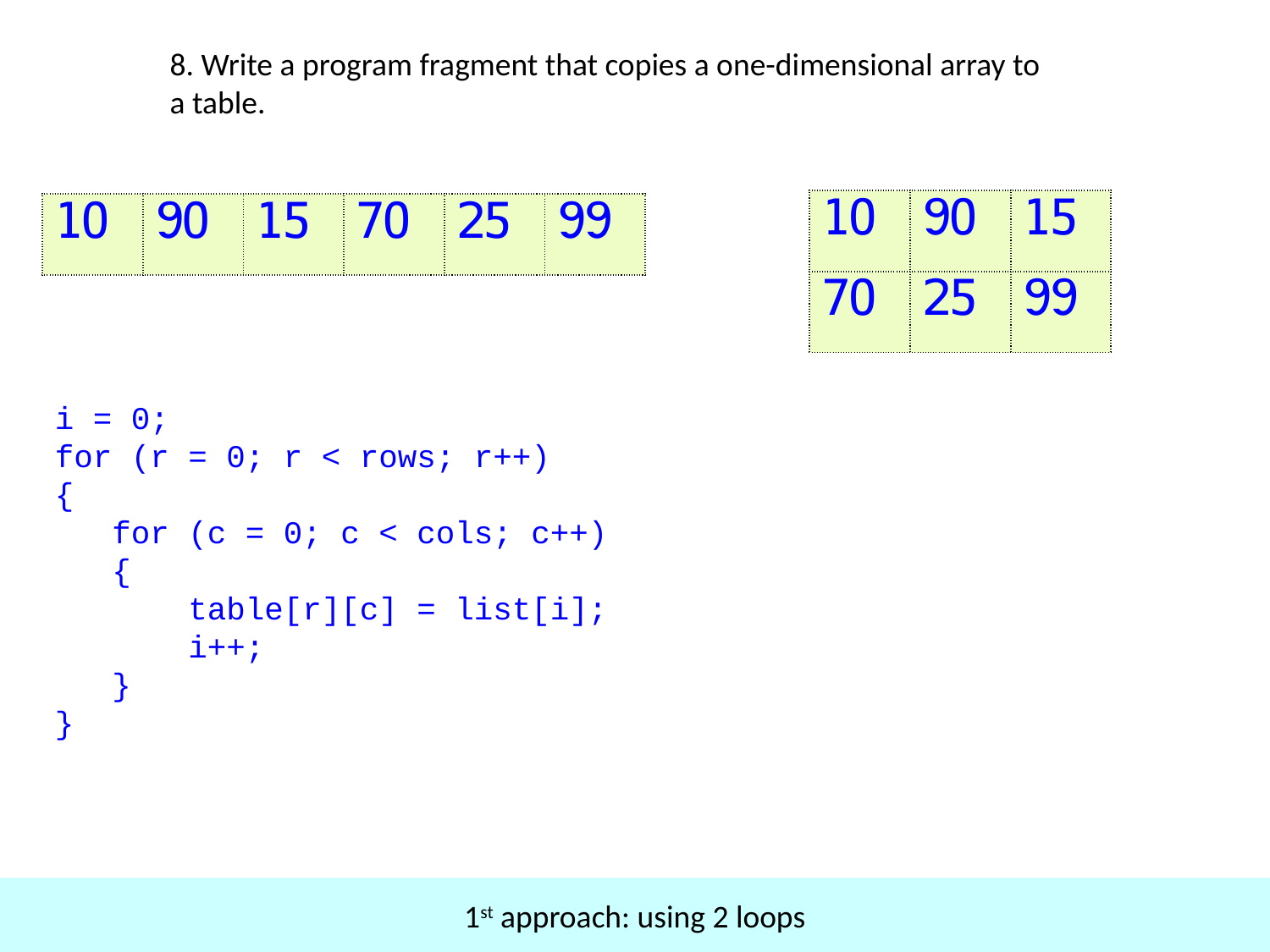

8. Write a program fragment that copies a one-dimensional array to
a table.

| 10 | 90 | 15 |
| --- | --- | --- |
| 70 | 25 | 99 |
| 10 | 90 | 15 | 70 | 25 | 99 |
| --- | --- | --- | --- | --- | --- |

i = 0;
for (r = 0; r < rows; r++)
{
   for (c = 0; c < cols; c++)
   {
       table[r][c] = list[i];
       i++;
   }
}
1st approach: using 2 loops
32